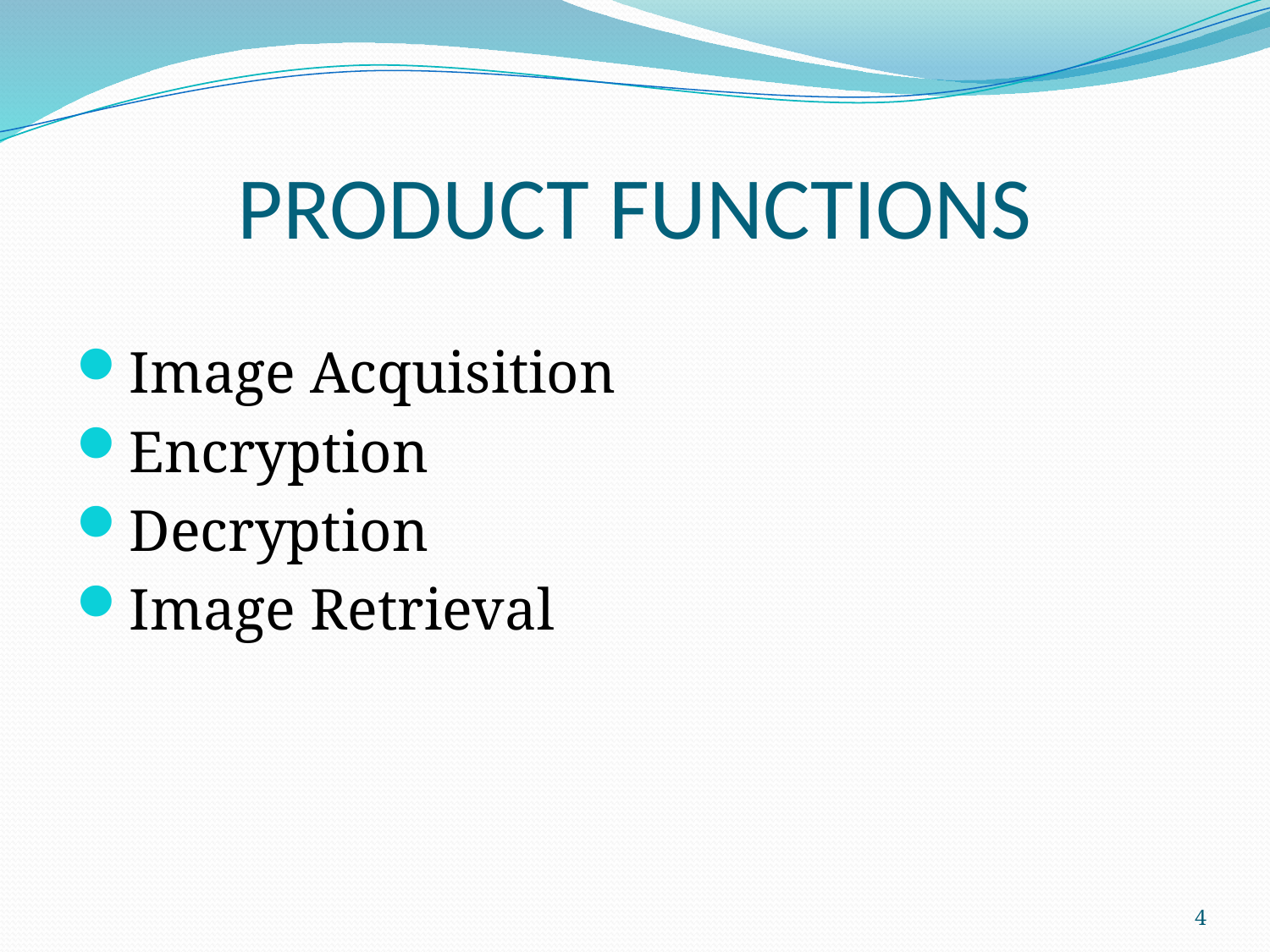

# PRODUCT FUNCTIONS

Image Acquisition
Encryption
Decryption
Image Retrieval

4